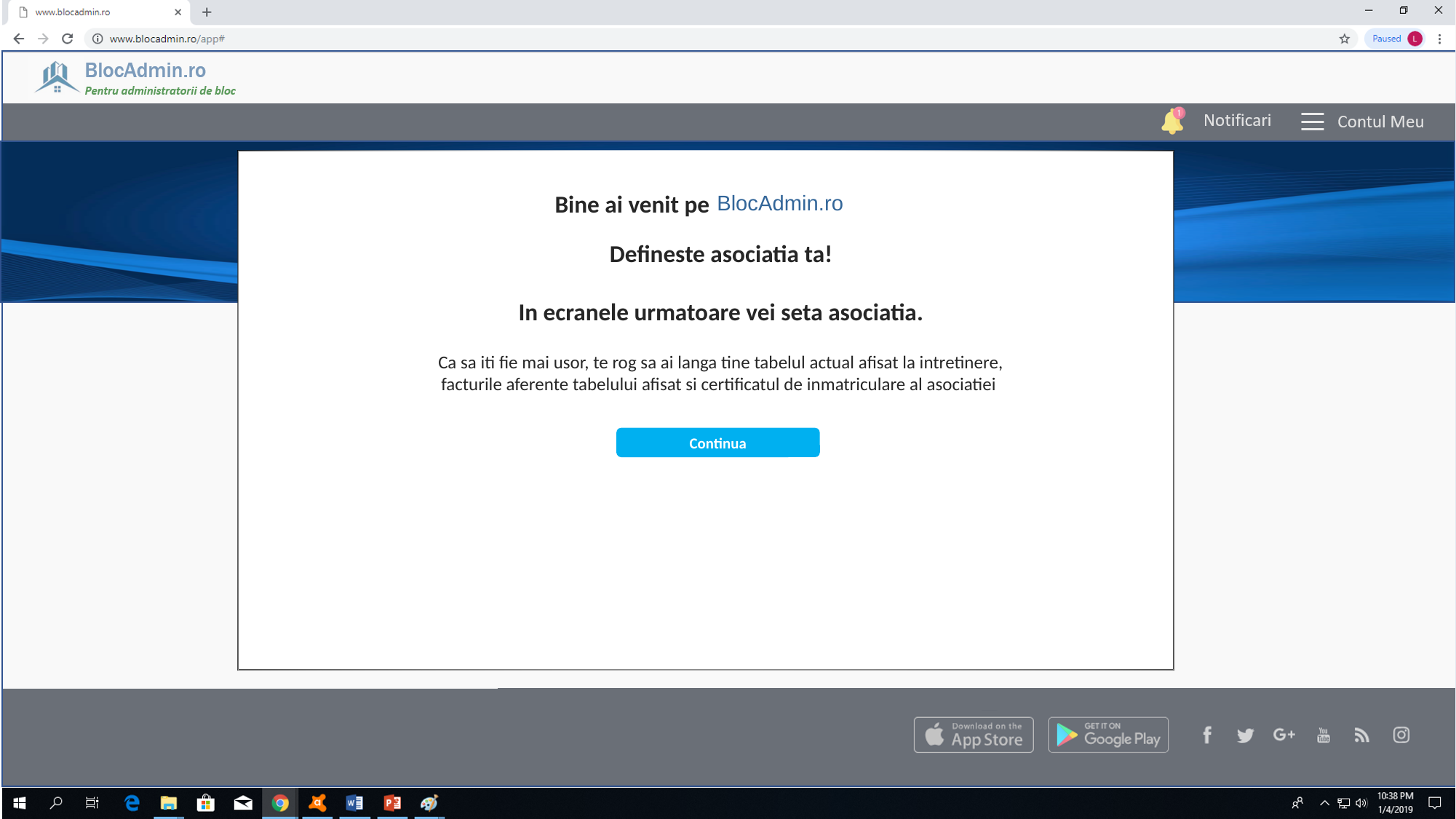

Bine ai venit pe
BlocAdmin.ro
Defineste asociatia ta!

In ecranele urmatoare vei seta asociatia.

Ca sa iti fie mai usor, te rog sa ai langa tine tabelul actual afisat la intretinere, facturile aferente tabelului afisat si certificatul de inmatriculare al asociatiei
Continua